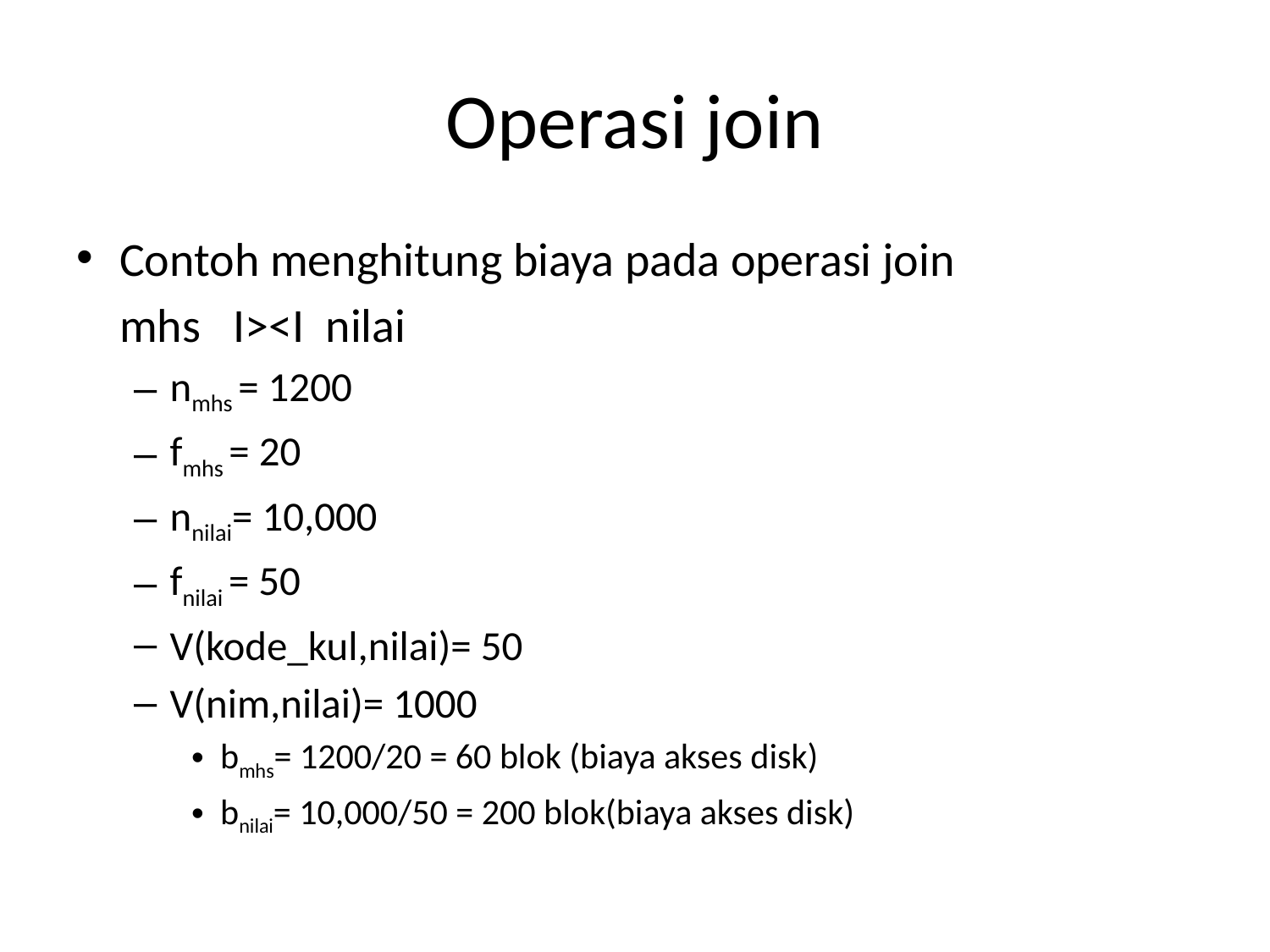

# Operasi join
Contoh menghitung biaya pada operasi join
	mhs   I><I  nilai
nmhs = 1200
fmhs = 20
nnilai= 10,000
fnilai = 50
V(kode_kul,nilai)= 50
V(nim,nilai)= 1000
bmhs= 1200/20 = 60 blok (biaya akses disk)
bnilai= 10,000/50 = 200 blok(biaya akses disk)